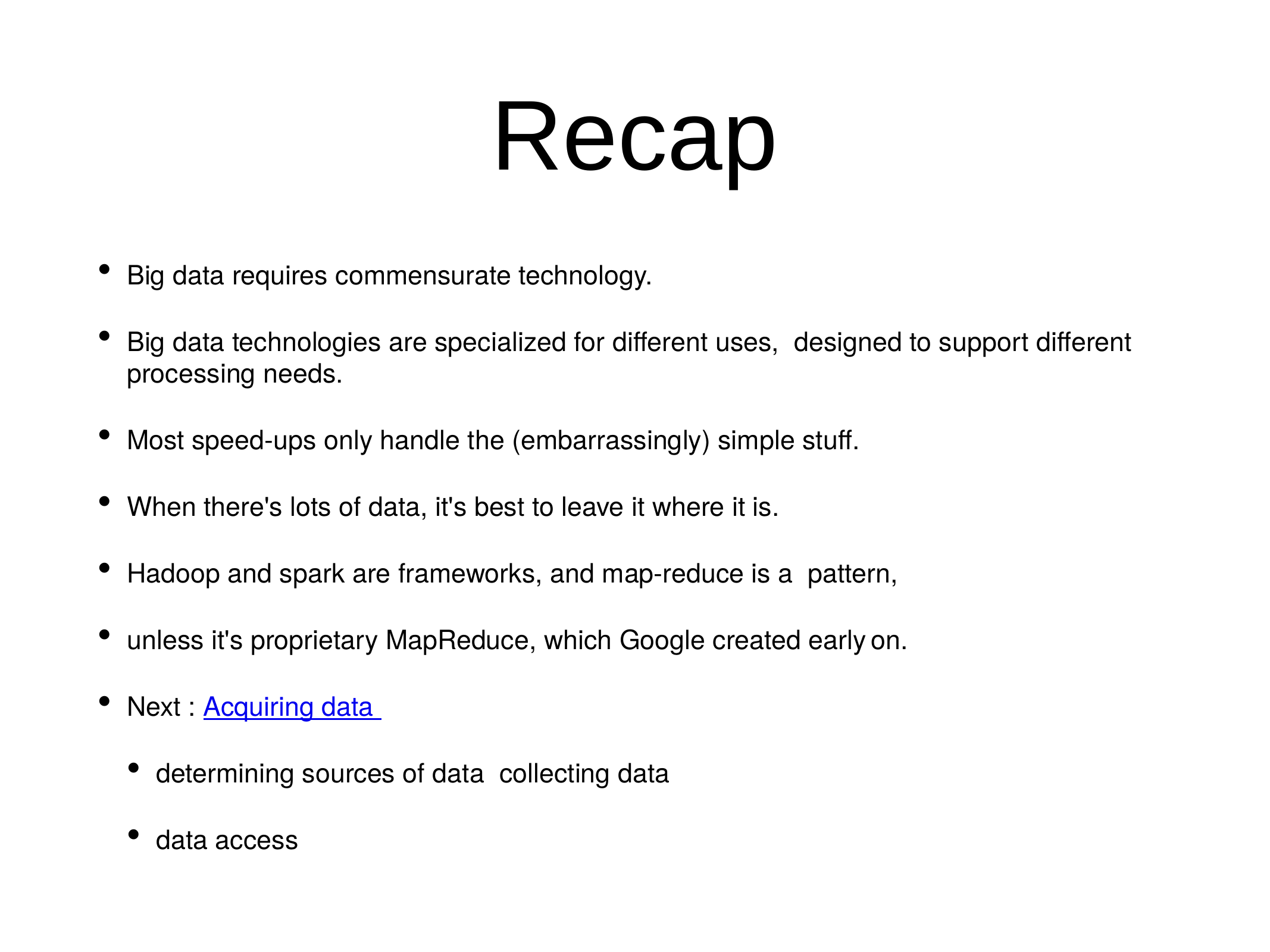

# Recap
Big data requires commensurate technology.
Big data technologies are specialized for different uses,  designed to support different processing needs.
Most speed-ups only handle the (embarrassingly) simple stuff.
When there's lots of data, it's best to leave it where it is.
Hadoop and spark are frameworks, and map-reduce is a  pattern,
unless it's proprietary MapReduce, which Google created early on.
Next : Acquiring data
determining sources of data  collecting data
data access